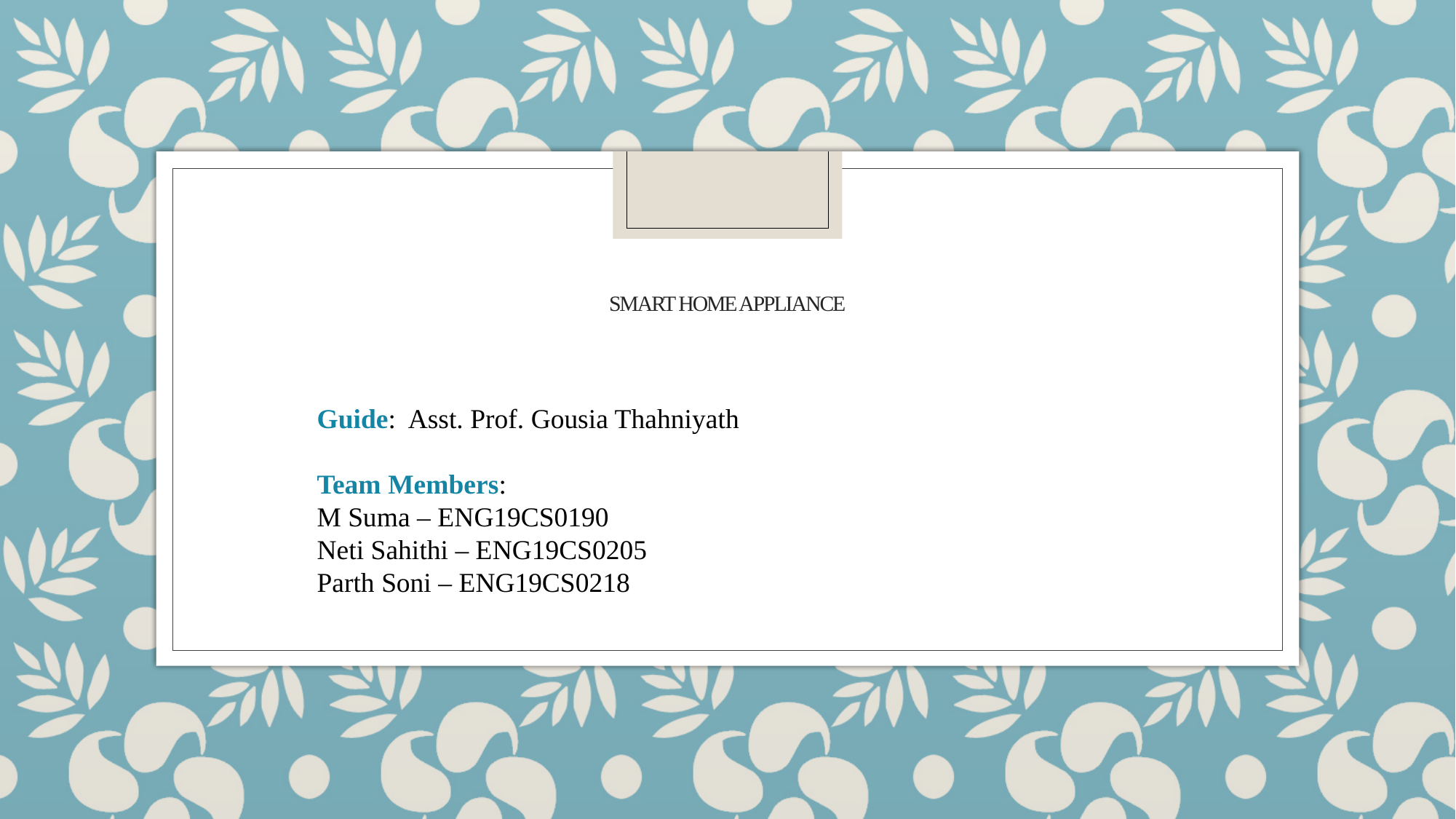

# Smart Home Appliance
Guide:  Asst. Prof. Gousia Thahniyath

Team Members:
M Suma – ENG19CS0190
Neti Sahithi – ENG19CS0205
Parth Soni – ENG19CS0218